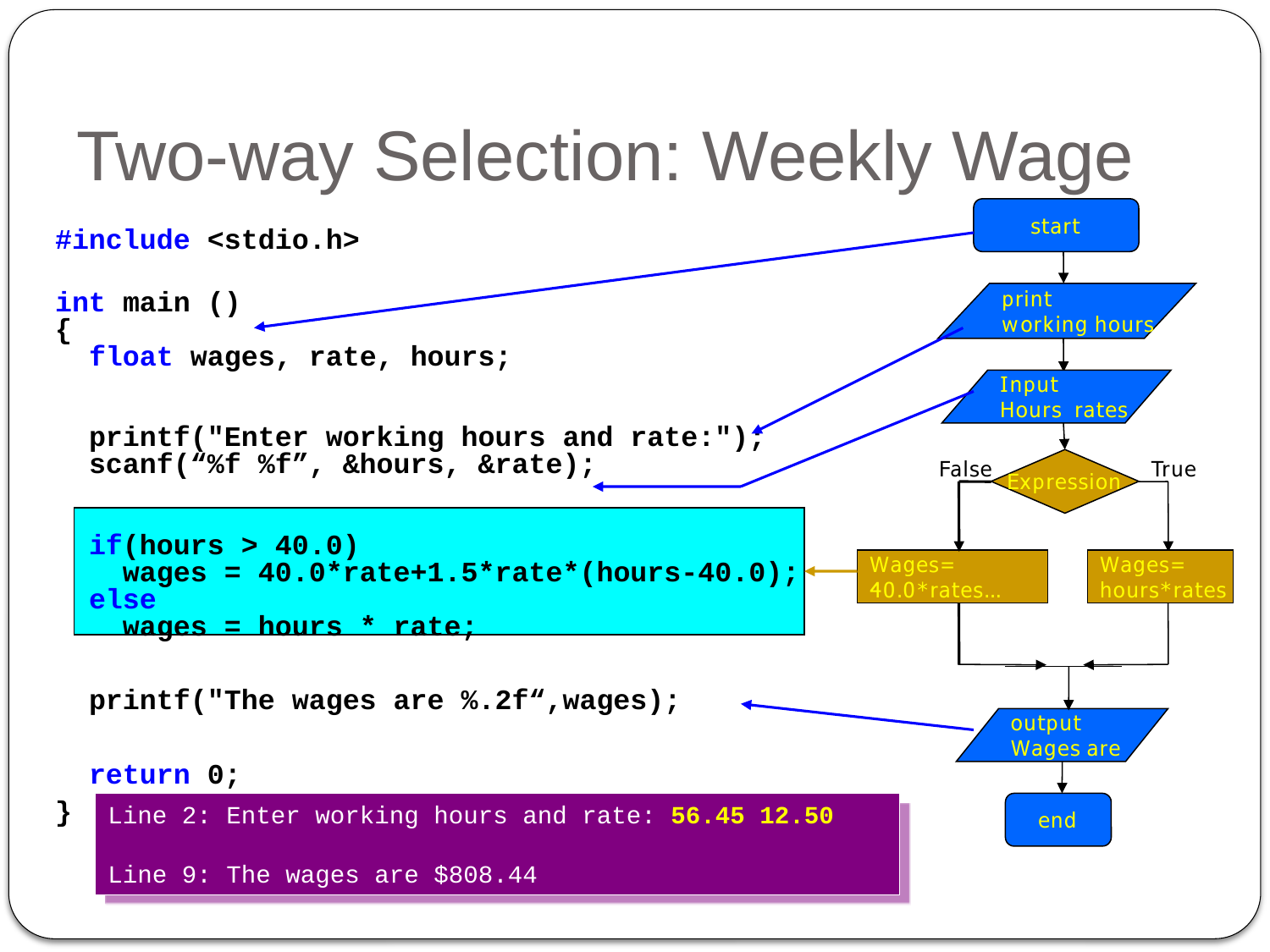

# Two-way Selection: Weekly Wage
start
#include <stdio.h>

int main ()
{
  float wages, rate, hours;

  printf("Enter working hours and rate:");
  scanf(“%f %f”, &hours, &rate);

  if(hours > 40.0)
    wages = 40.0*rate+1.5*rate*(hours-40.0);
  else
    wages = hours * rate;

  printf("The wages are %.2f“,wages);

  return 0;
}

print
working hours

Input
Hours  rates

False
True
Expression

Wages=
40.0*rates…
Wages=
hours*rates

output
Wages are

Line 2: Enter working hours and rate: 56.45 12.50

Line 9: The wages are $808.44
end